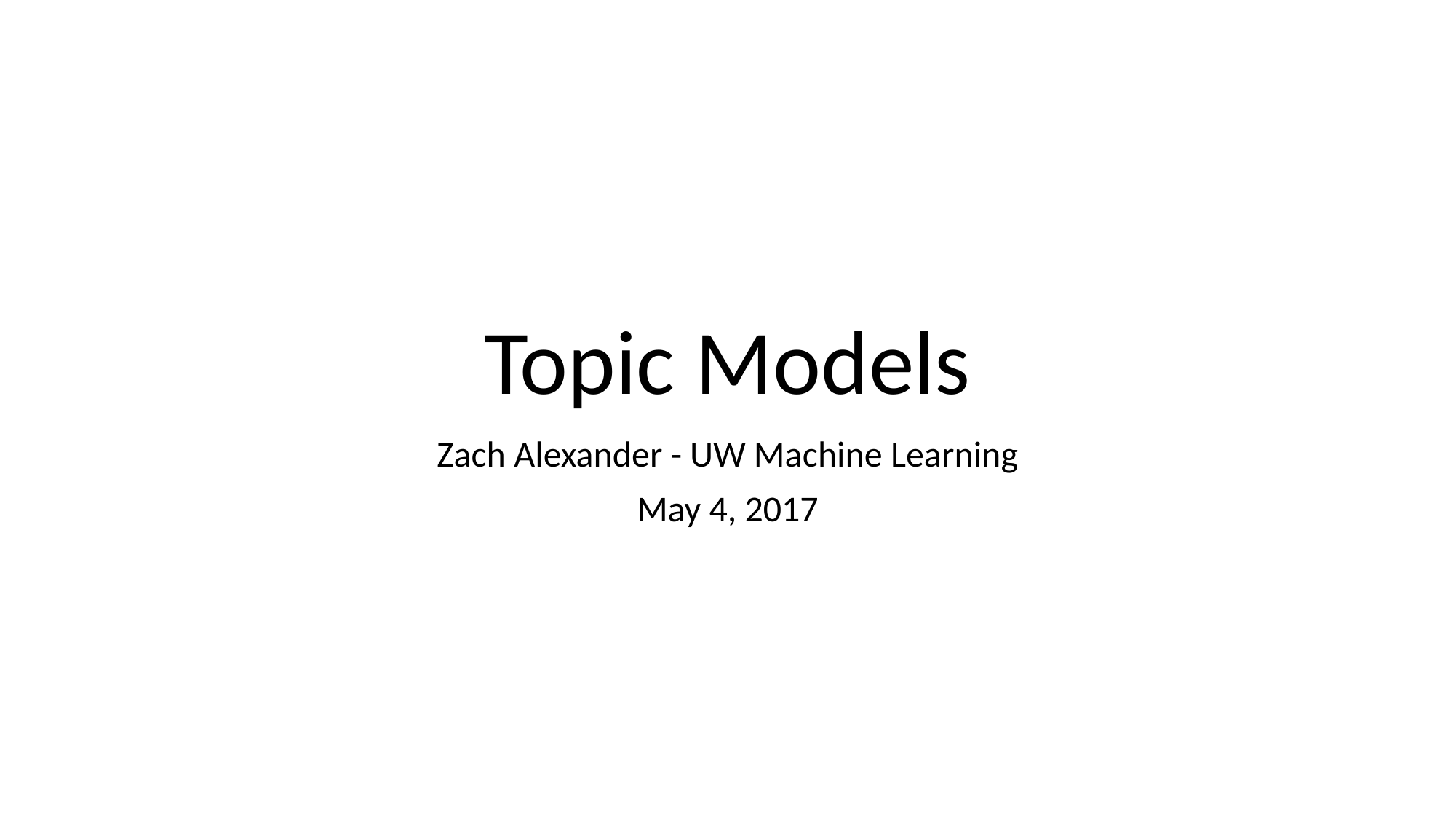

# Topic Models
Zach Alexander - UW Machine Learning
May 4, 2017